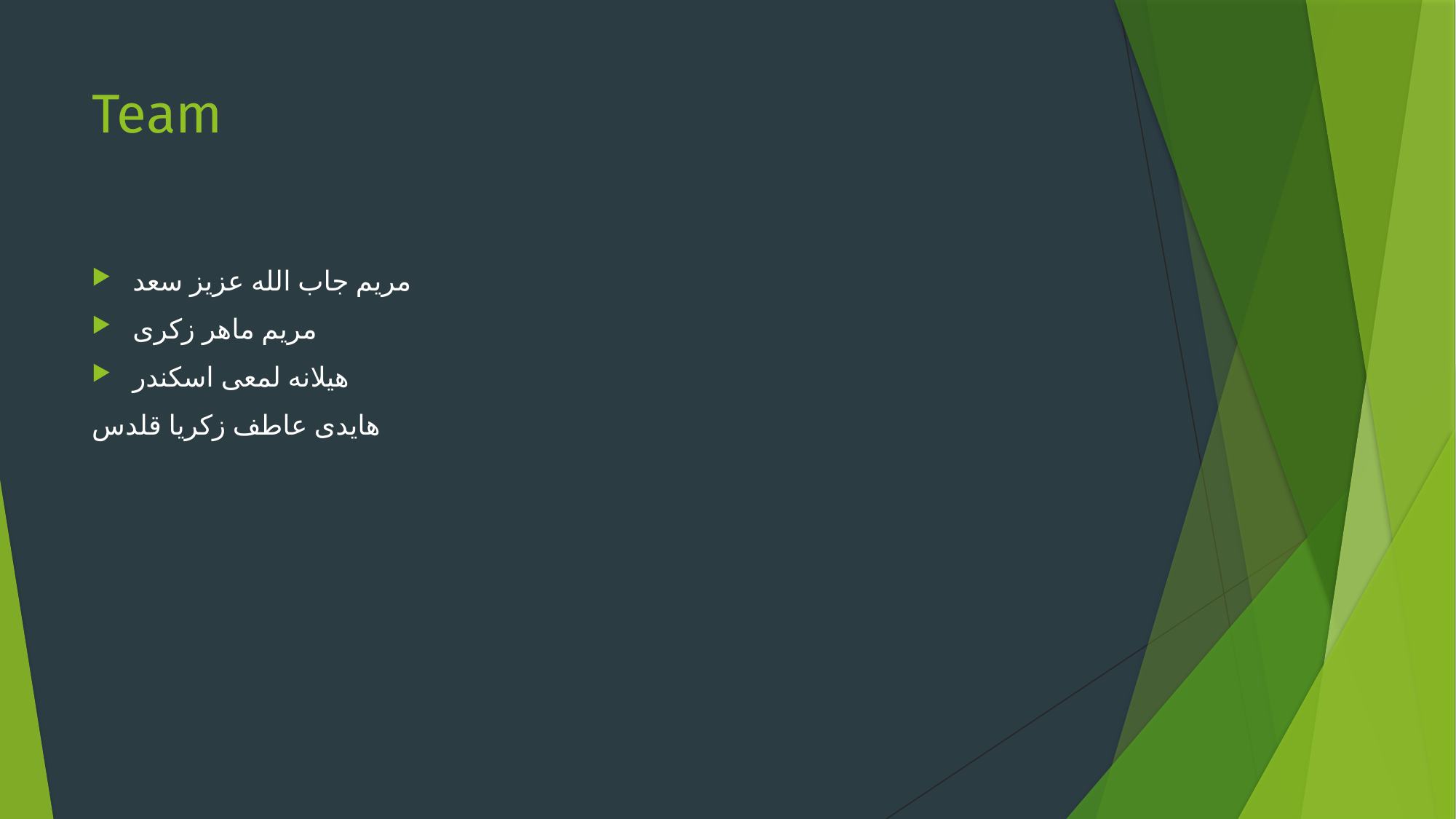

# Team
مريم جاب الله عزيز سعد
مريم ماهر زكرى
هيلانه لمعى اسكندر
هايدى عاطف زكريا قلدس